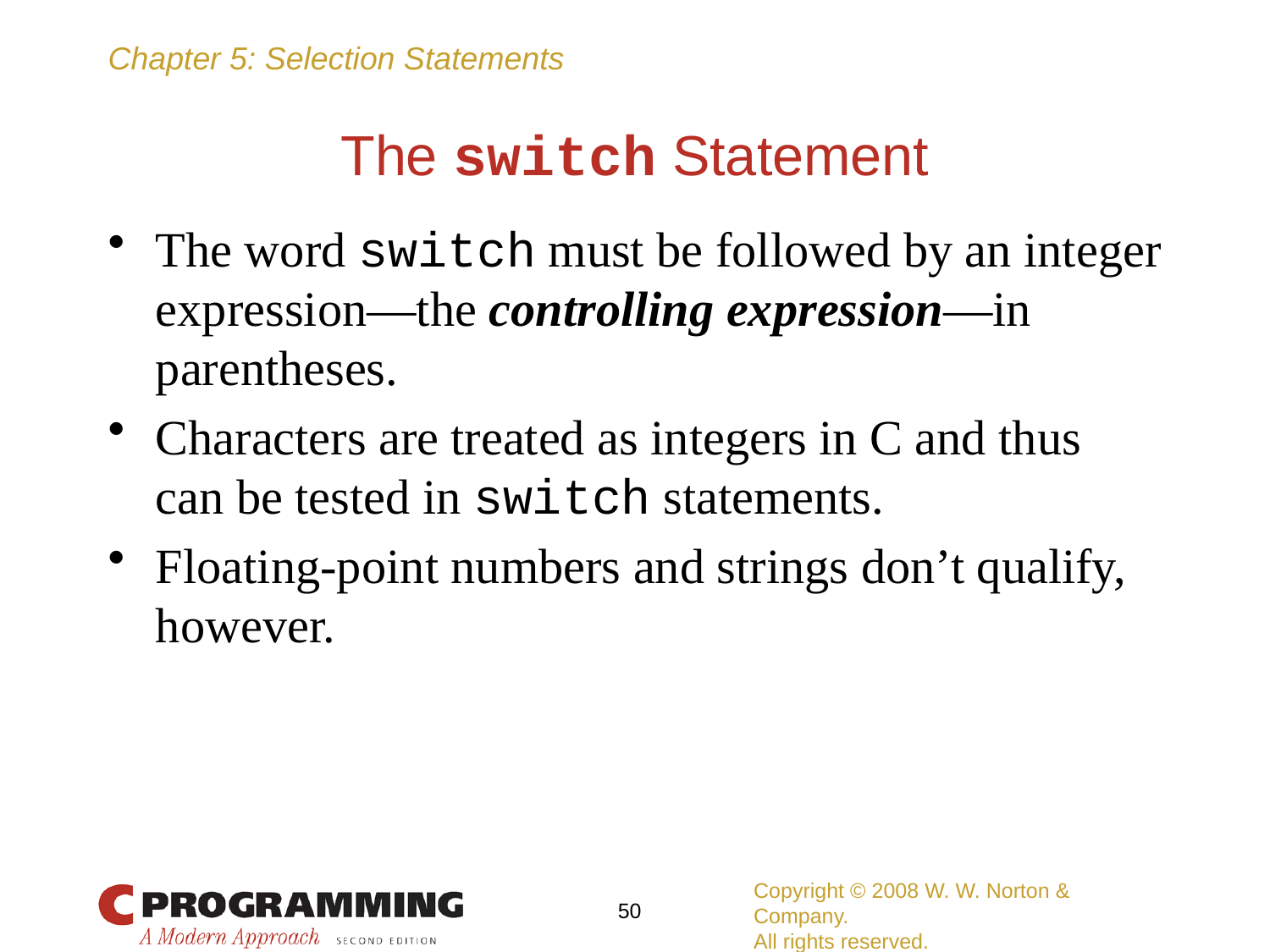

# The switch Statement
The word switch must be followed by an integer expression—the controlling expression—in parentheses.
Characters are treated as integers in C and thus can be tested in switch statements.
Floating-point numbers and strings don’t qualify, however.

Copyright © 2008 W. W. Norton & Company.
All rights reserved.
50